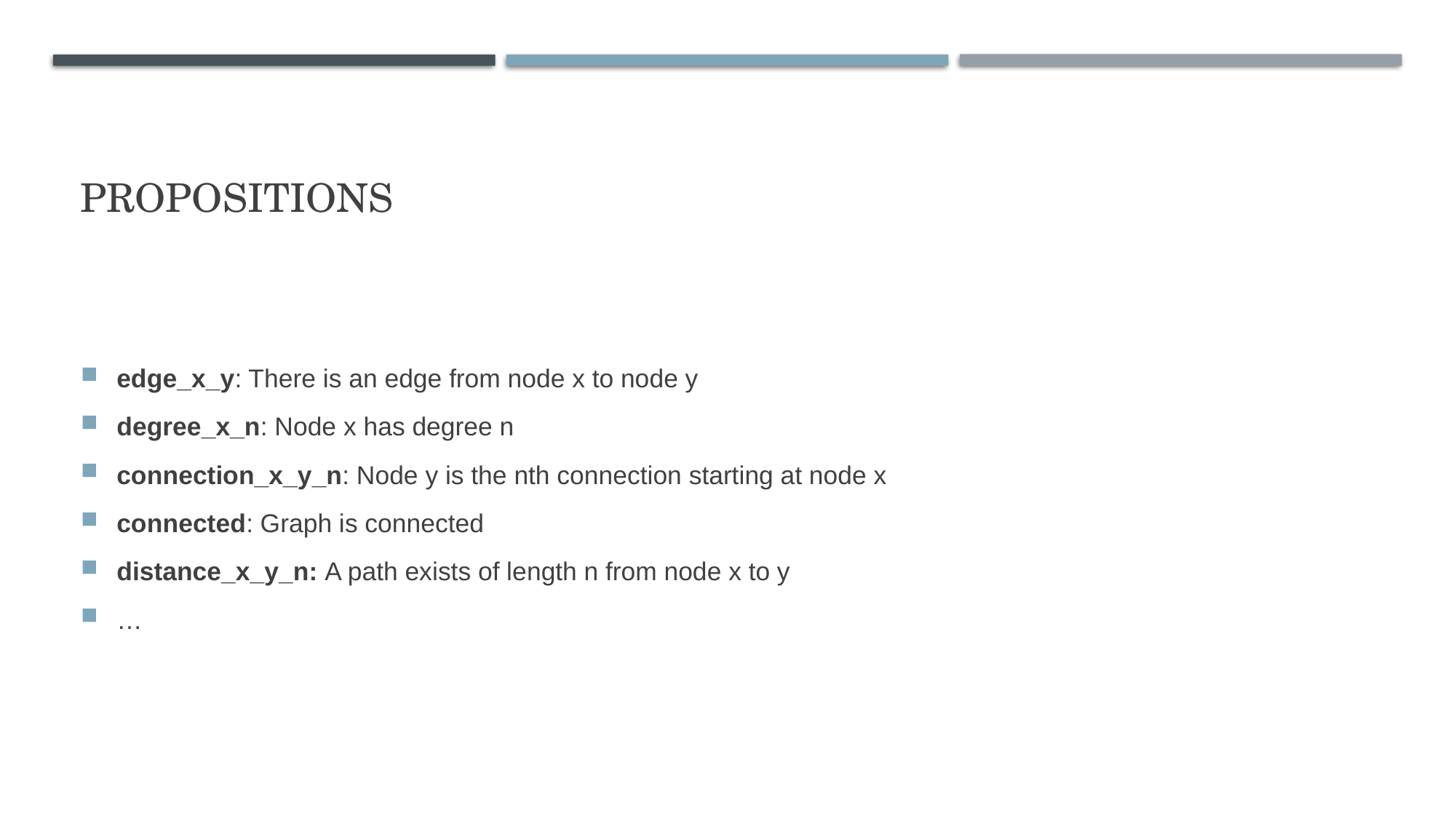

# Propositions
edge_x_y: There is an edge from node x to node y
degree_x_n: Node x has degree n
connection_x_y_n: Node y is the nth connection starting at node x
connected: Graph is connected
distance_x_y_n: A path exists of length n from node x to y
…